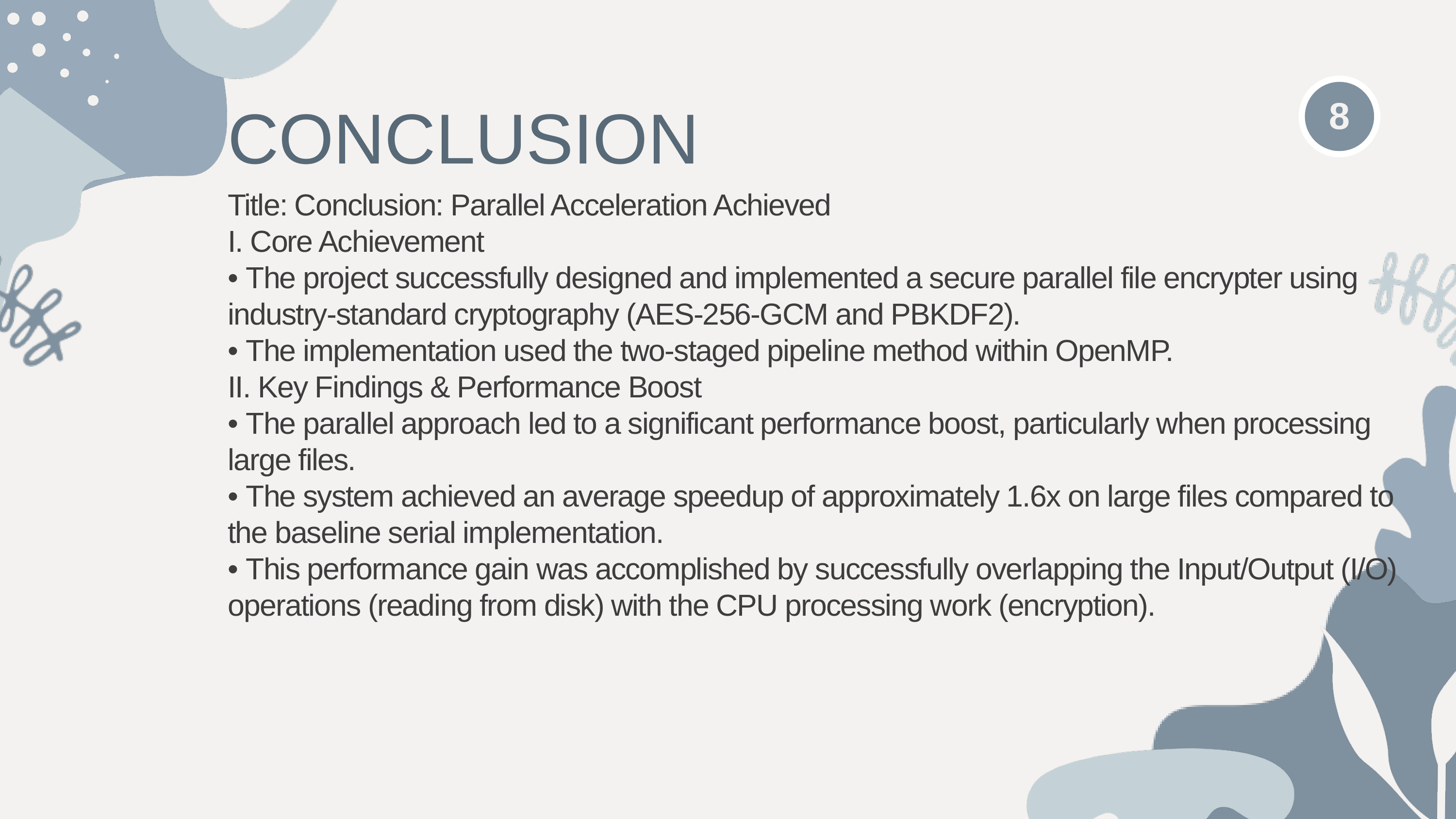

8

CONCLUSION
Title: Conclusion: Parallel Acceleration Achieved
I. Core Achievement
• The project successfully designed and implemented a secure parallel file encrypter using industry-standard cryptography (AES-256-GCM and PBKDF2).
• The implementation used the two-staged pipeline method within OpenMP.
II. Key Findings & Performance Boost
• The parallel approach led to a significant performance boost, particularly when processing large files.
• The system achieved an average speedup of approximately 1.6x on large files compared to the baseline serial implementation.
• This performance gain was accomplished by successfully overlapping the Input/Output (I/O) operations (reading from disk) with the CPU processing work (encryption).